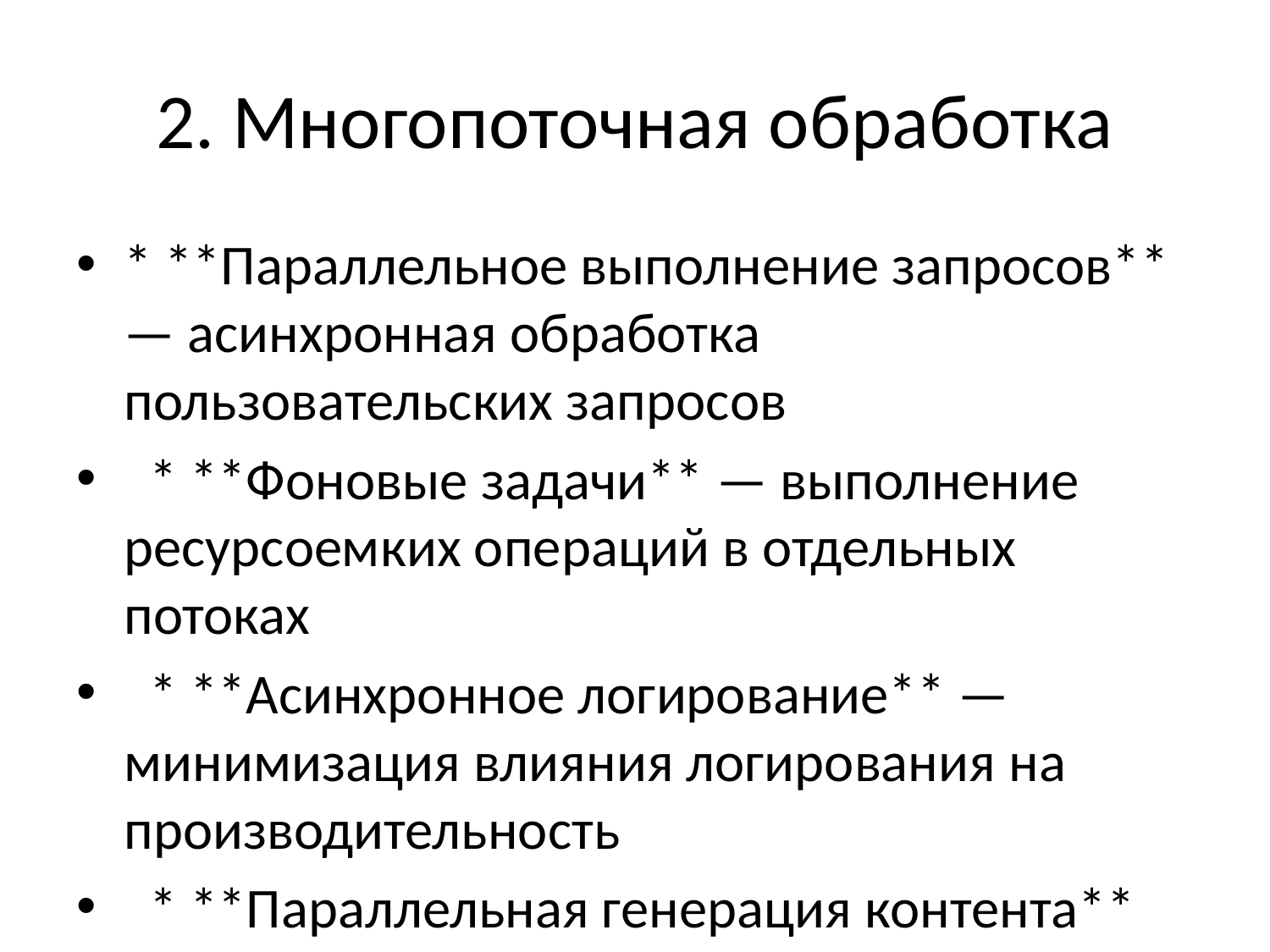

# 2. Многопоточная обработка
* **Параллельное выполнение запросов** — асинхронная обработка пользовательских запросов
  * **Фоновые задачи** — выполнение ресурсоемких операций в отдельных потоках
  * **Асинхронное логирование** — минимизация влияния логирования на производительность
  * **Параллельная генерация контента** — одновременное создание различных элементов ответа

#